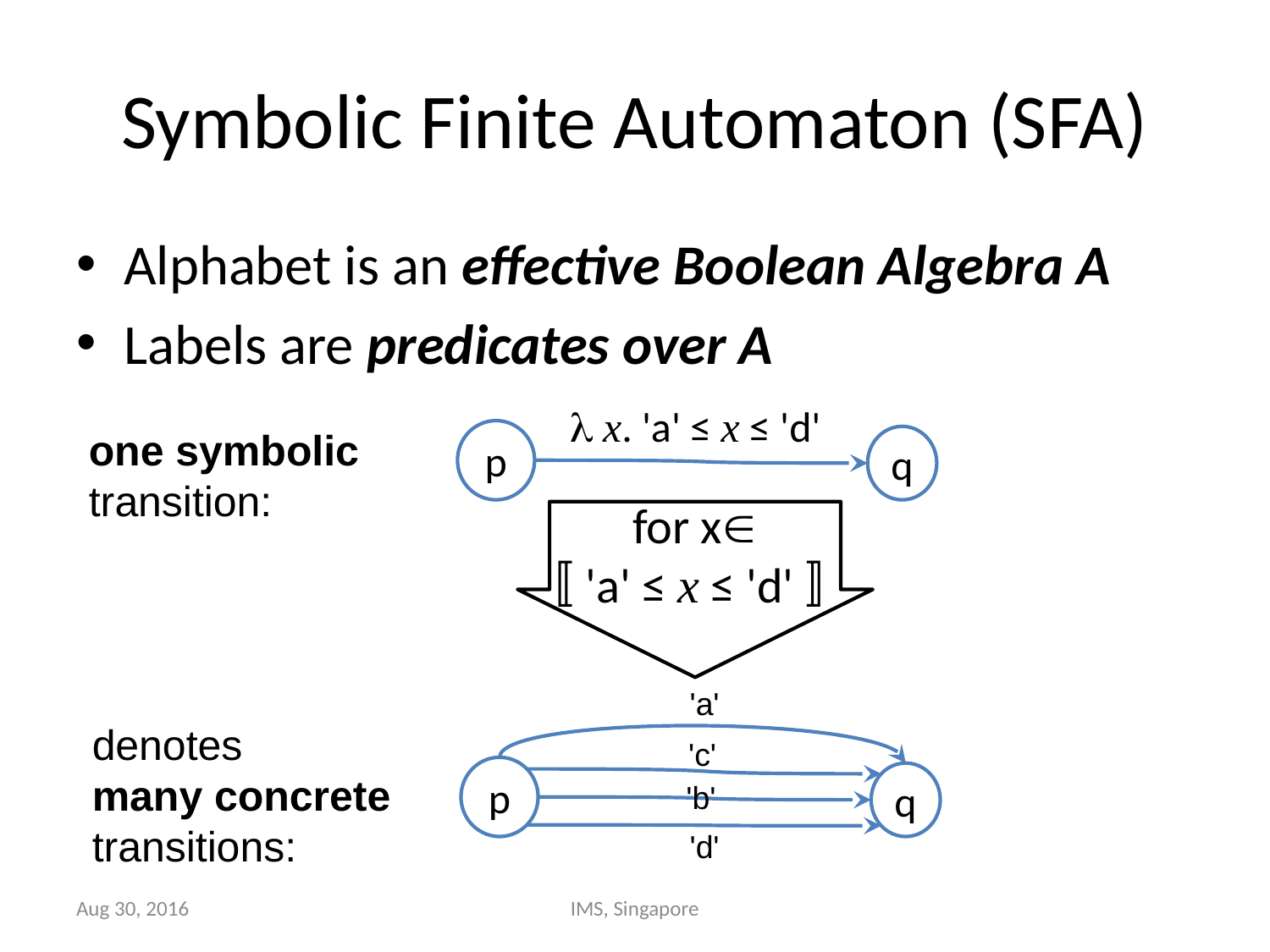

# Symbolic Finite Automaton (SFA)
Alphabet is an effective Boolean Algebra A
Labels are predicates over A
 λ x. 'a' ≤ x ≤ 'd'
one symbolic transition:
p
q
for x∈
〚'a' ≤ x ≤ 'd'〛
'a'
p
q
denotes
many concrete
transitions:
'c'
'b'
'd'
Aug 30, 2016
IMS, Singapore
10